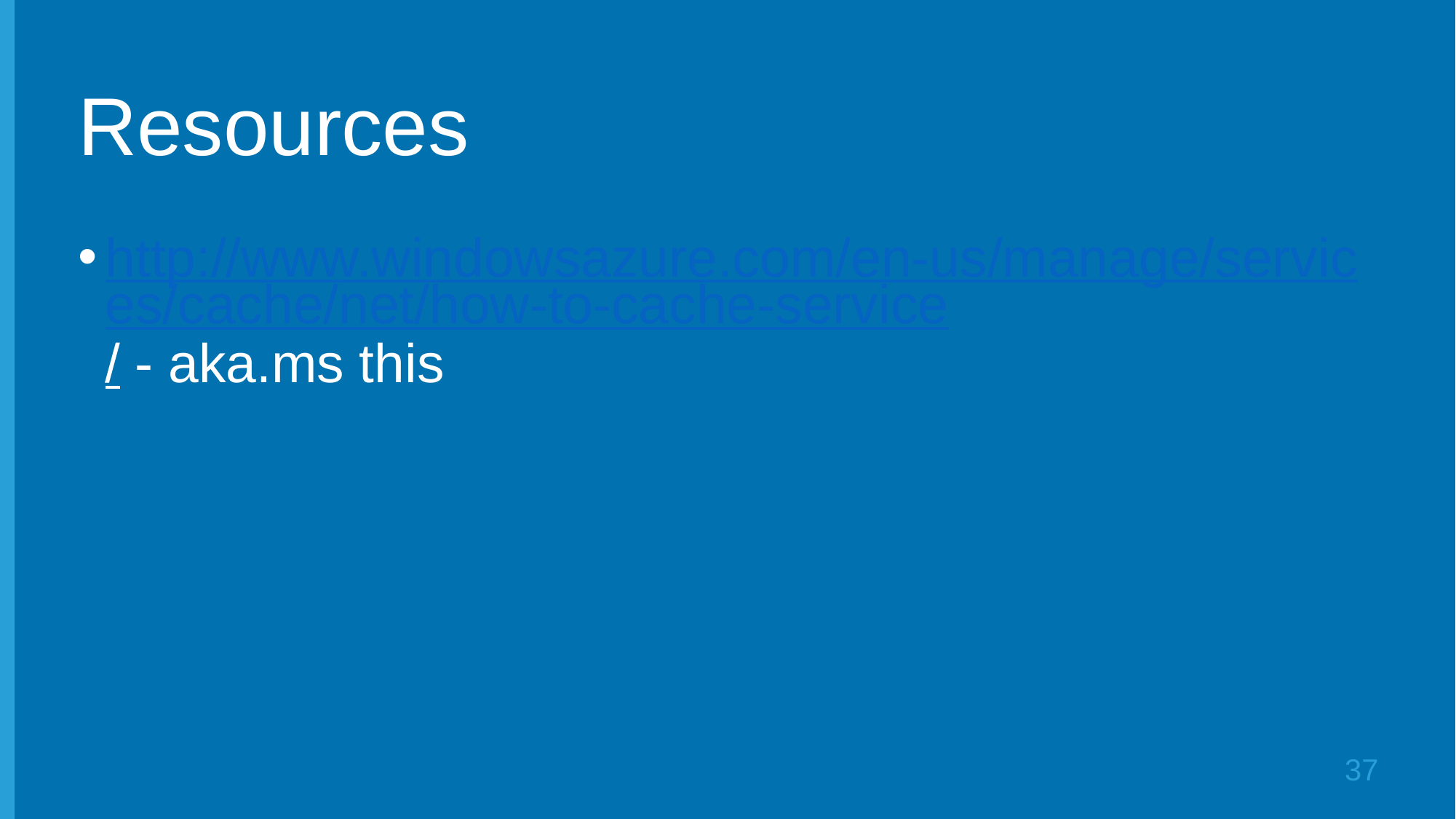

# Resources
http://www.windowsazure.com/en-us/manage/services/cache/net/how-to-cache-service/ - aka.ms this
37